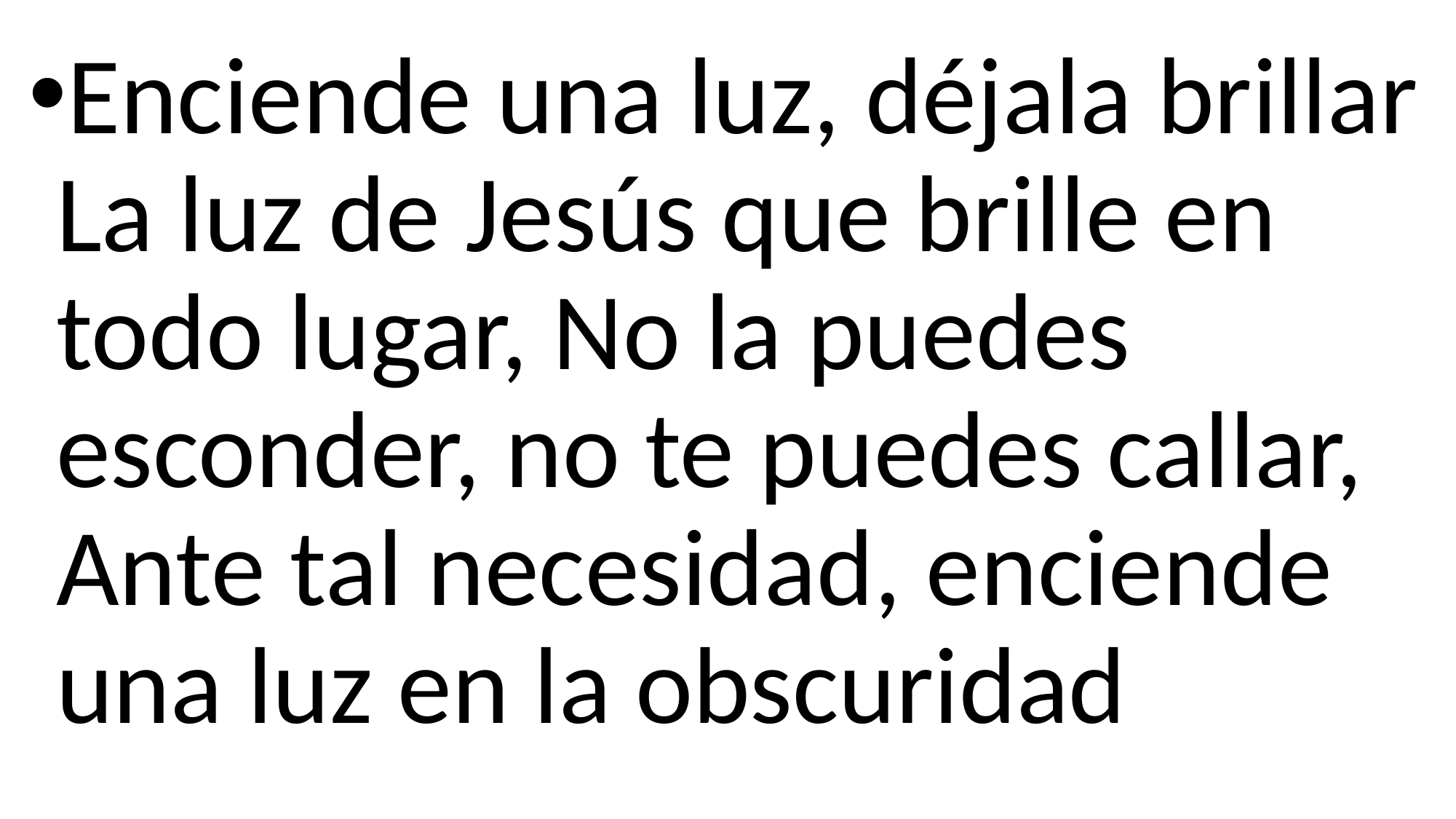

Enciende una luz, déjala brillar
La luz de Jesús que brille en todo lugar, No la puedes esconder, no te puedes callar, Ante tal necesidad, enciende una luz en la obscuridad